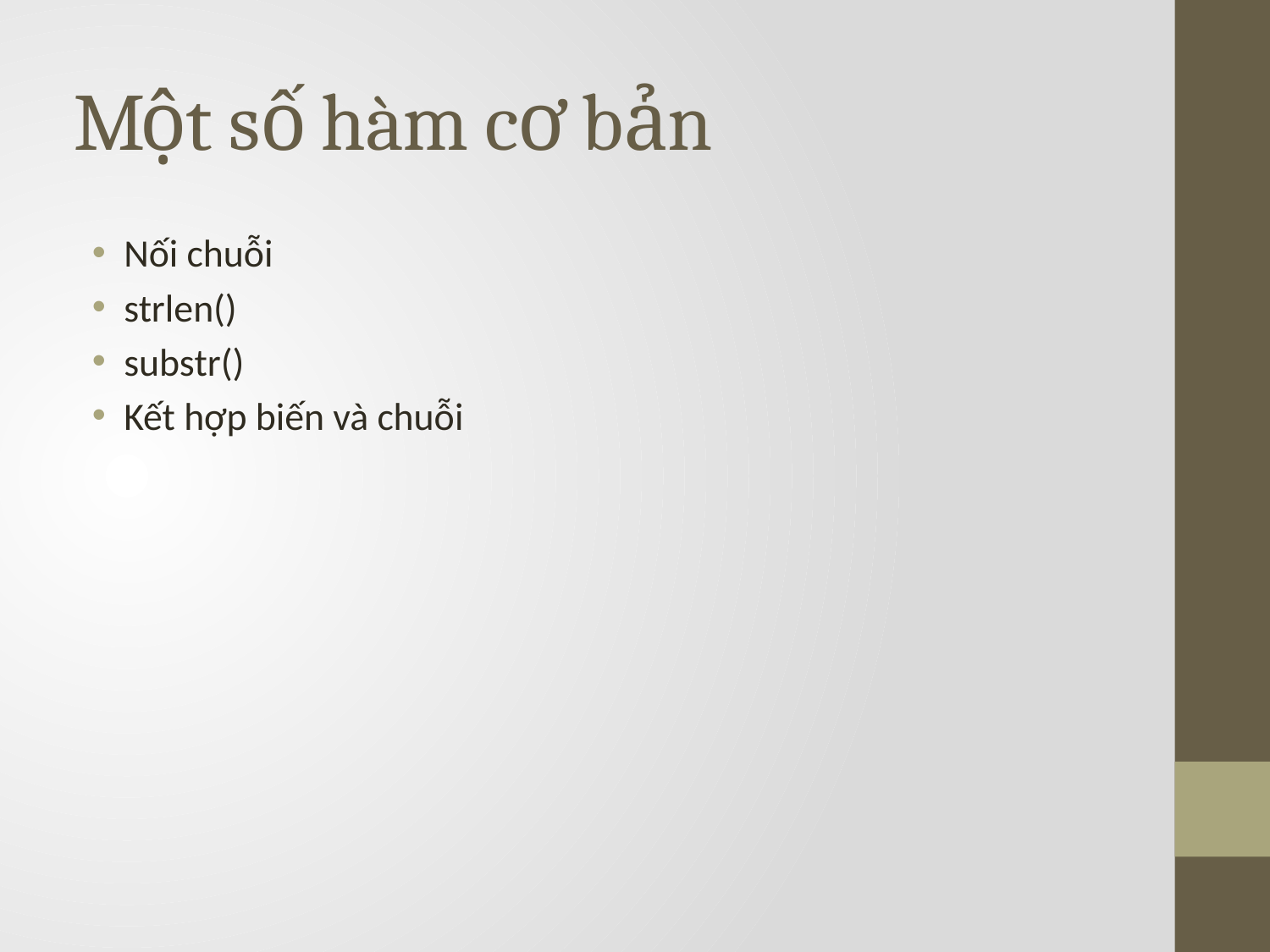

# Một số hàm cơ bản
Nối chuỗi
strlen()
substr()
Kết hợp biến và chuỗi